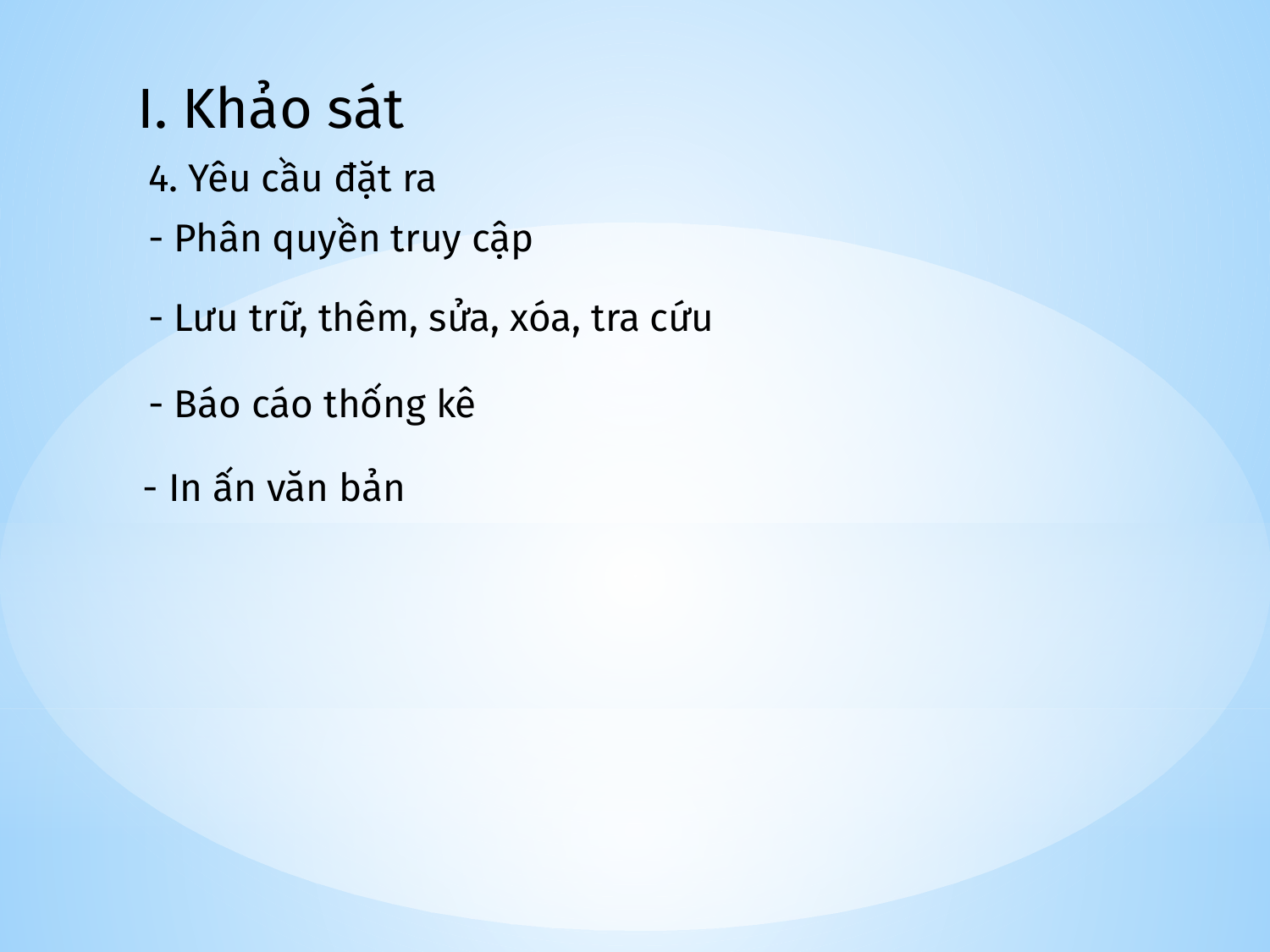

I. Khảo sát
4. Yêu cầu đặt ra
- Phân quyền truy cập
- Lưu trữ, thêm, sửa, xóa, tra cứu
- Báo cáo thống kê
- In ấn văn bản